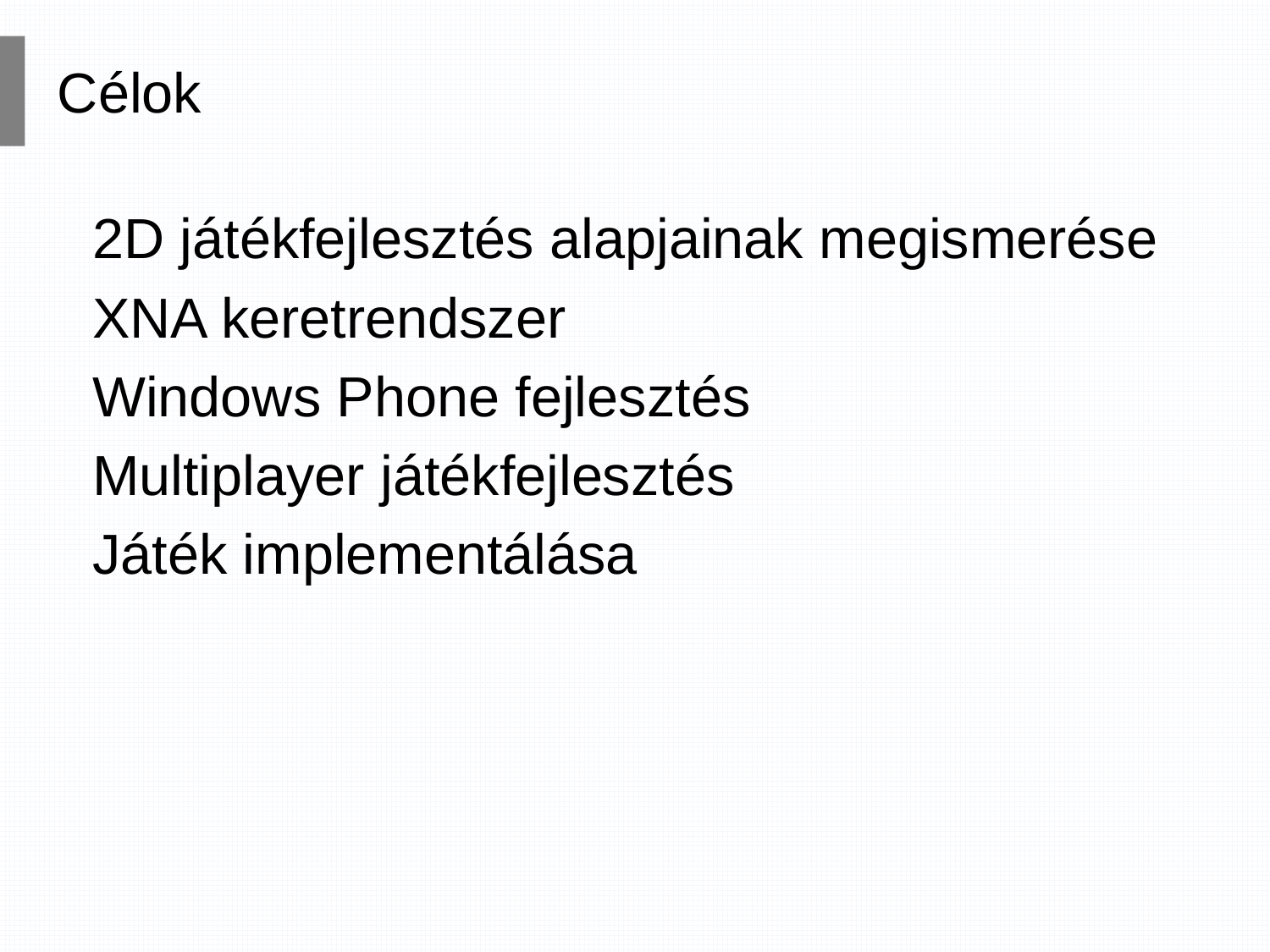

# Célok
2D játékfejlesztés alapjainak megismerése
XNA keretrendszer
Windows Phone fejlesztés
Multiplayer játékfejlesztés
Játék implementálása